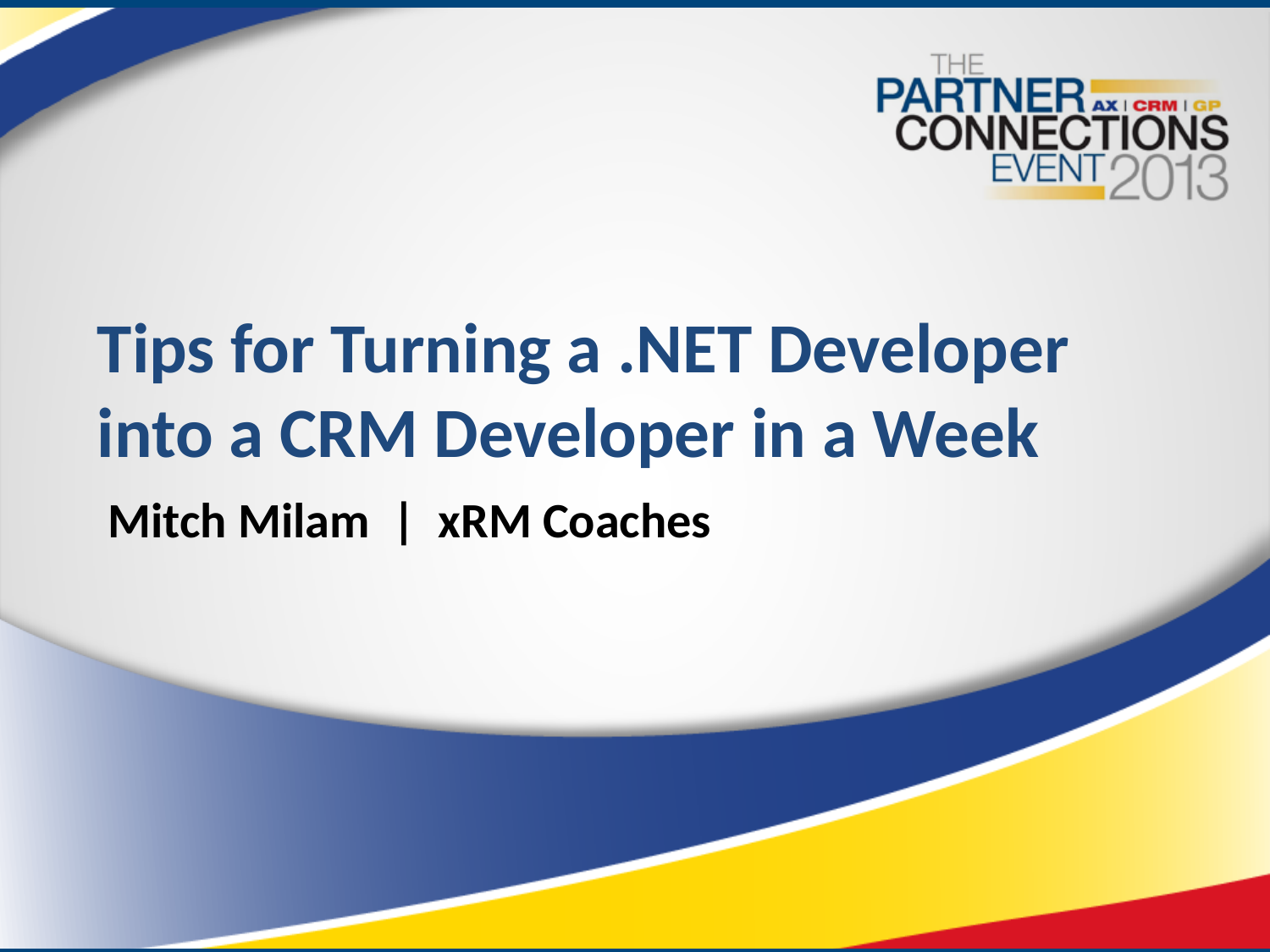

# Tips for Turning a .NET Developer into a CRM Developer in a Week
Mitch Milam  |  xRM Coaches